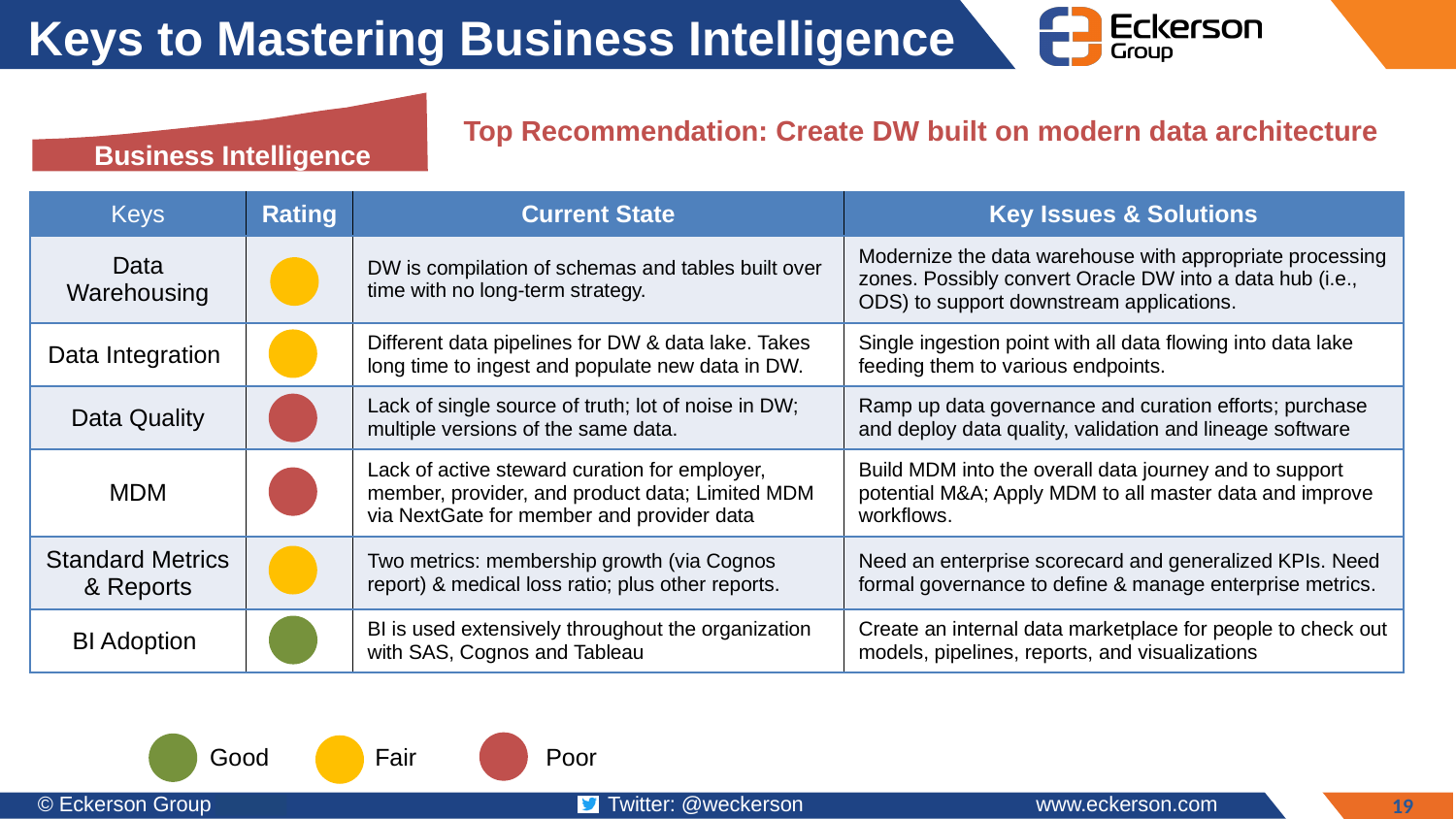

# Keys to Mastering Business Intelligence

Top Recommendation: Create DW built on modern data architecture
Business Intelligence
| Keys | Rating | Current State | Key Issues & Solutions |
| --- | --- | --- | --- |
| Data Warehousing |  | DW is compilation of schemas and tables built over time with no long-term strategy. | Modernize the data warehouse with appropriate processing zones. Possibly convert Oracle DW into a data hub (i.e., ODS) to support downstream applications. |
| Data Integration |  | Different data pipelines for DW & data lake. Takes long time to ingest and populate new data in DW. | Single ingestion point with all data flowing into data lake feeding them to various endpoints. |
| Data Quality |  | Lack of single source of truth; lot of noise in DW; multiple versions of the same data. | Ramp up data governance and curation efforts; purchase and deploy data quality, validation and lineage software |
| MDM |  | Lack of active steward curation for employer, member, provider, and product data; Limited MDM via NextGate for member and provider data | Build MDM into the overall data journey and to support potential M&A; Apply MDM to all master data and improve workflows. |
| Standard Metrics & Reports |  | Two metrics: membership growth (via Cognos report) & medical loss ratio; plus other reports. | Need an enterprise scorecard and generalized KPIs. Need formal governance to define & manage enterprise metrics. |
| BI Adoption |  | BI is used extensively throughout the organization with SAS, Cognos and Tableau | Create an internal data marketplace for people to check out models, pipelines, reports, and visualizations |

Good
Fair
Poor

19